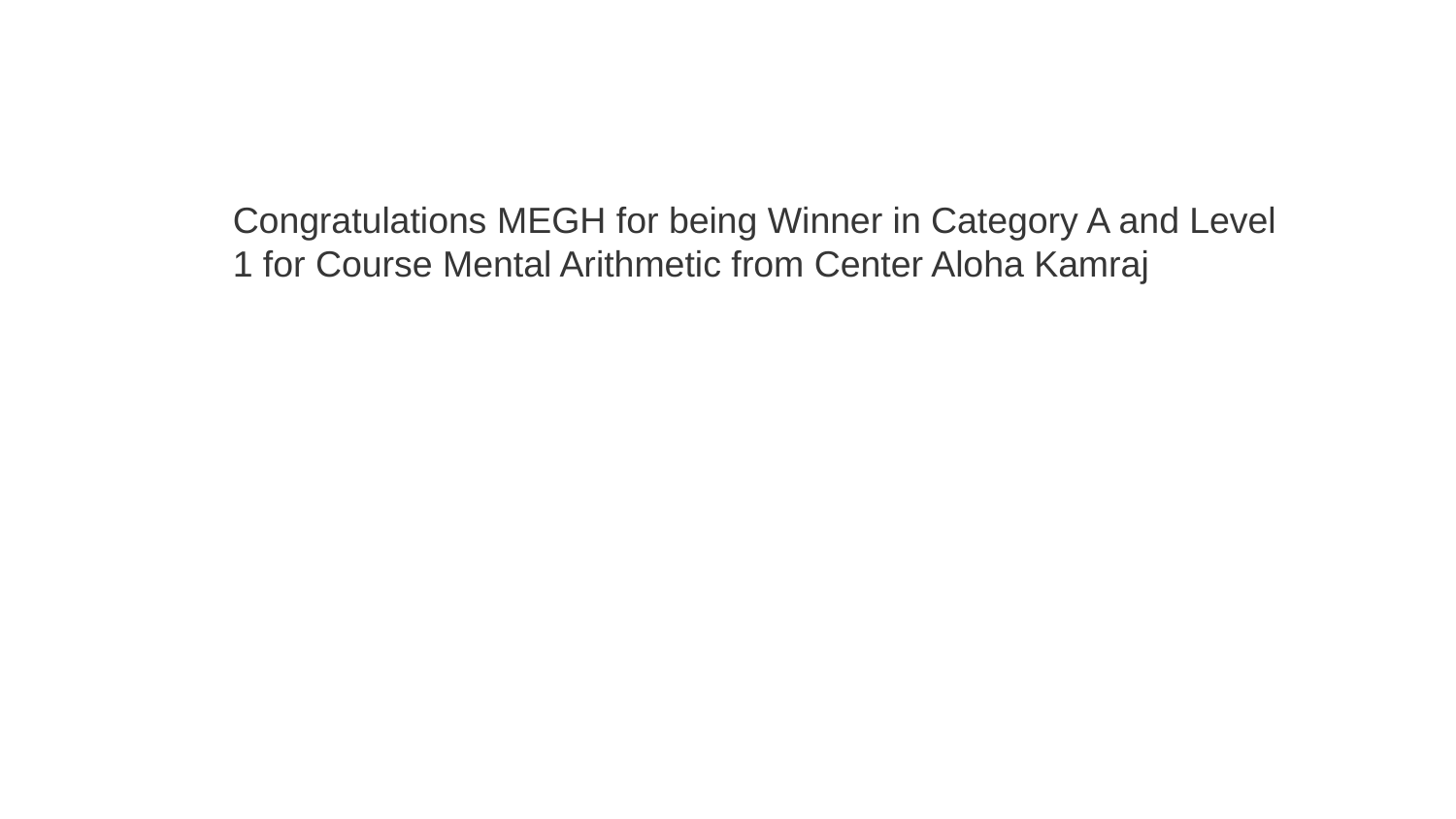

Congratulations MEGH for being Winner in Category A and Level 1 for Course Mental Arithmetic from Center Aloha Kamraj